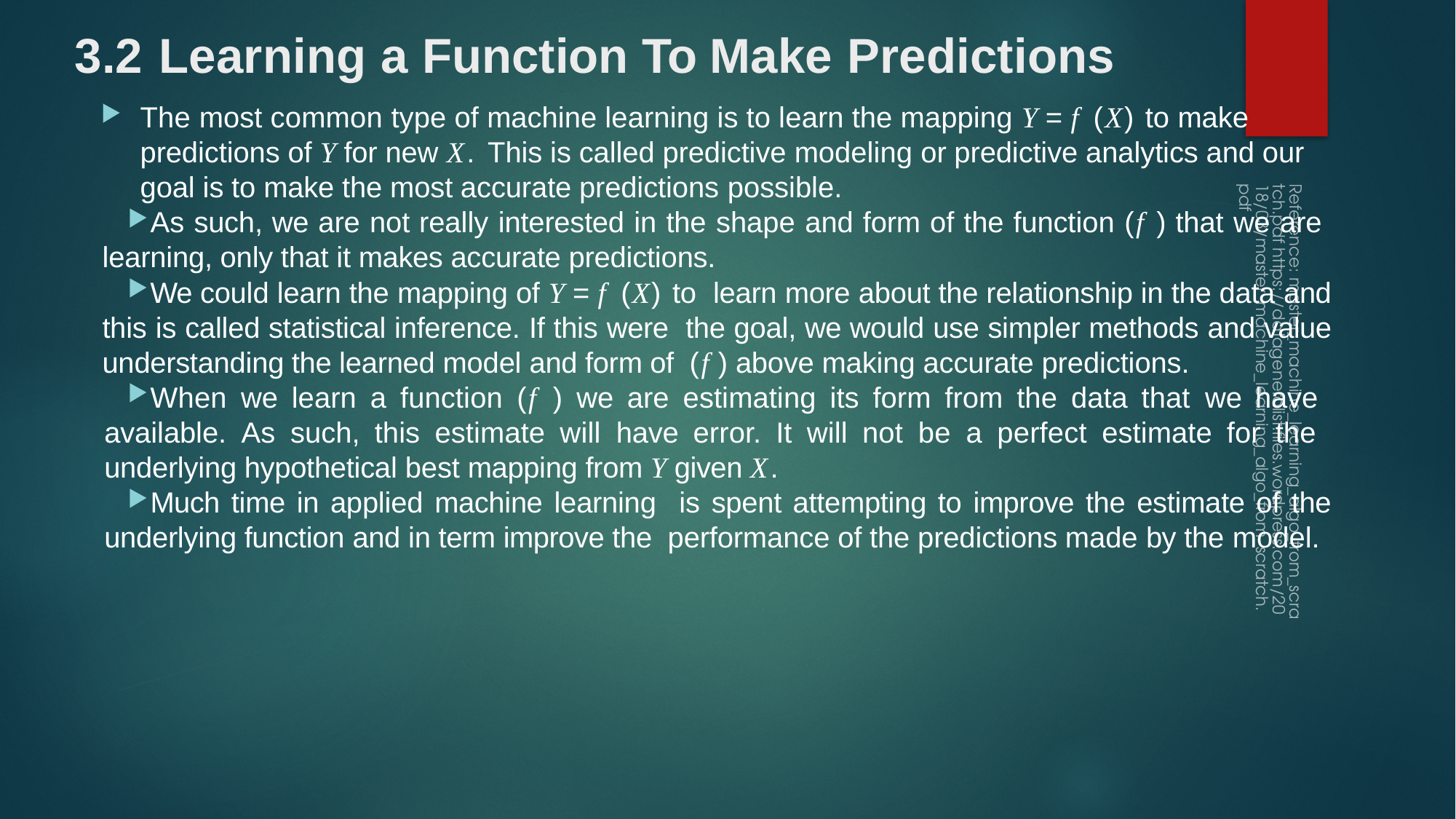

# 3.2	Learning a Function To Make Predictions
The most common type of machine learning is to learn the mapping Y = f (X) to make  predictions of Y for new X. This is called predictive modeling or predictive analytics and our  goal is to make the most accurate predictions possible.
As such, we are not really interested in the shape and form of the function (f ) that we are  learning, only that it makes accurate predictions.
We could learn the mapping of Y = f (X) to  learn more about the relationship in the data and this is called statistical inference. If this were  the goal, we would use simpler methods and value understanding the learned model and form of  (f ) above making accurate predictions.
When we learn a function (f ) we are estimating its form from the data that we have  available. As such, this estimate will have error. It will not be a perfect estimate for the  underlying hypothetical best mapping from Y given X.
Much time in applied machine learning  is spent attempting to improve the estimate of the underlying function and in term improve the  performance of the predictions made by the model.

Reference: master_machine_learning_algo_from_scratch.pdf https://datageneralist.files.wordpress.com/2018/03/master_machine_learning_algo_from_scratch.pdf